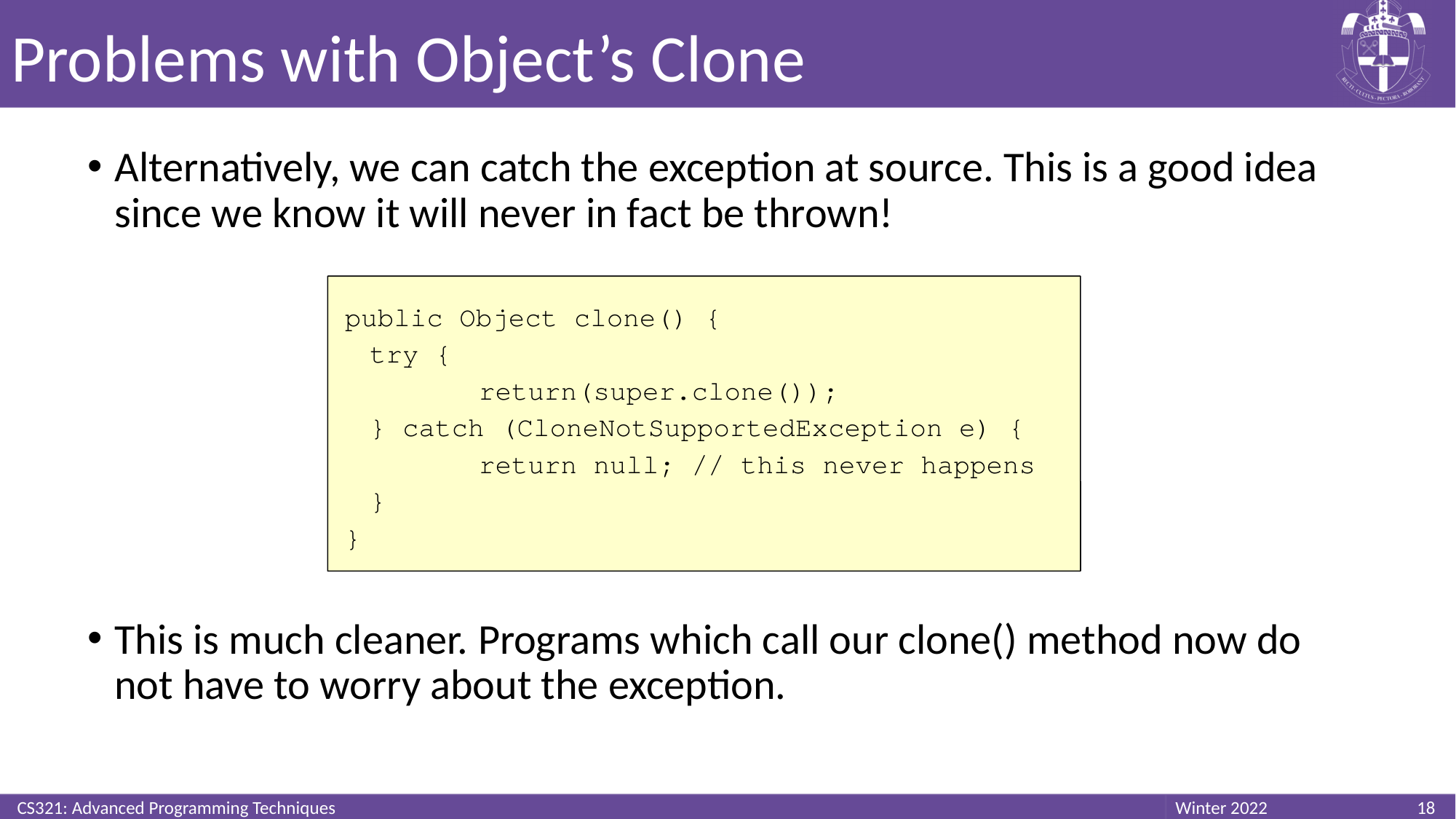

# Problems with Object’s Clone
Alternatively, we can catch the exception at source. This is a good idea since we know it will never in fact be thrown!

This is much cleaner. Programs which call our clone() method now do not have to worry about the exception.

public Object clone() {
	try {
		return(super.clone());
	} catch (CloneNotSupportedException e) {
		return null; // this never happens
	}
}
CS321: Advanced Programming Techniques
18
Winter 2022